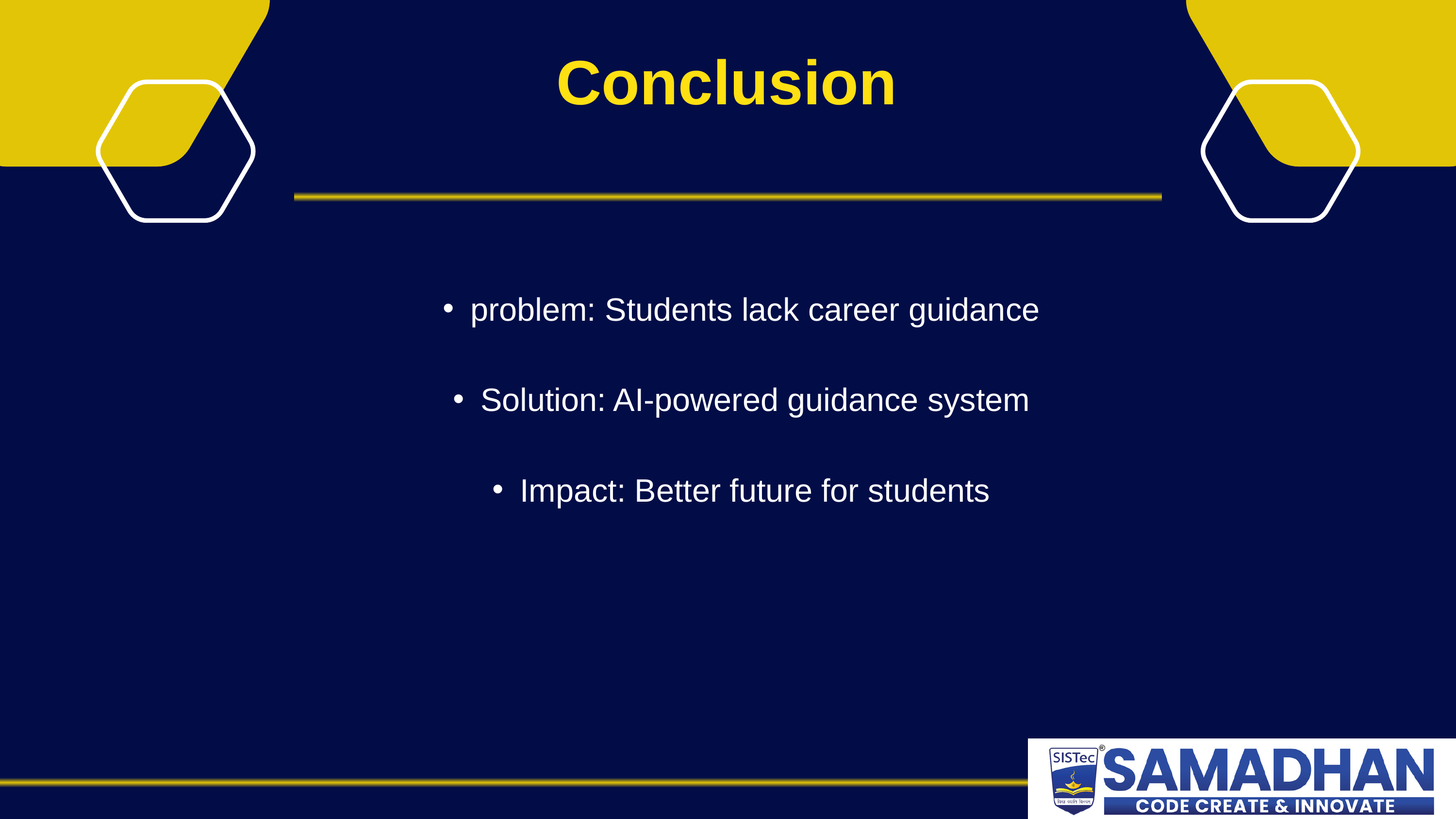

Conclusion

problem: Students lack career guidance

Solution: AI-powered guidance system

Impact: Better future for students